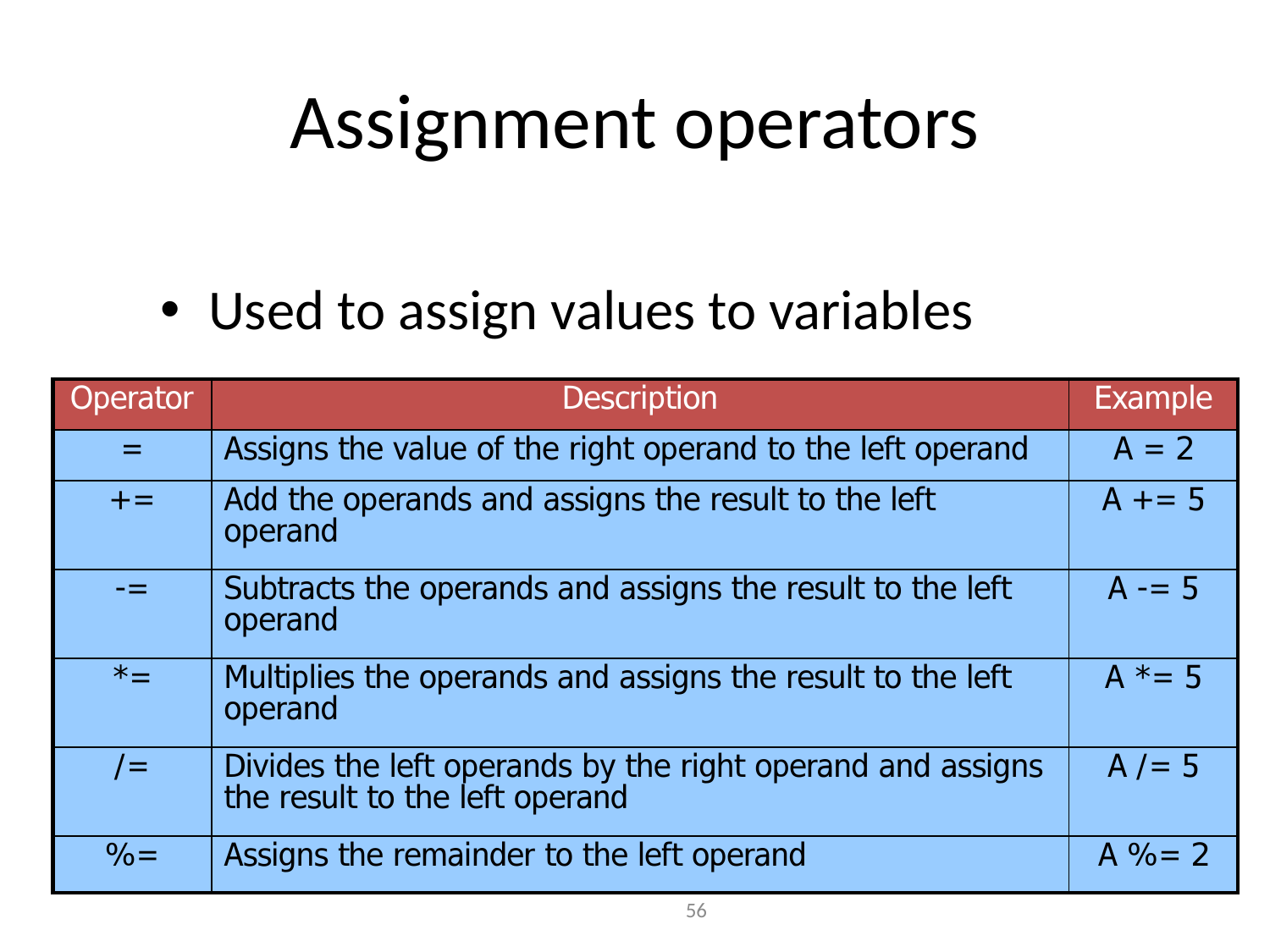

# Assignment operators
Used to assign values to variables
| Operator | Description | Example |
| --- | --- | --- |
| = | Assigns the value of the right operand to the left operand | A = 2 |
| += | Add the operands and assigns the result to the left operand | A += 5 |
| -= | Subtracts the operands and assigns the result to the left operand | A -= 5 |
| \*= | Multiplies the operands and assigns the result to the left operand | A \*= 5 |
| /= | Divides the left operands by the right operand and assigns the result to the left operand | A /= 5 |
| %= | Assigns the remainder to the left operand | A %= 2 |
56